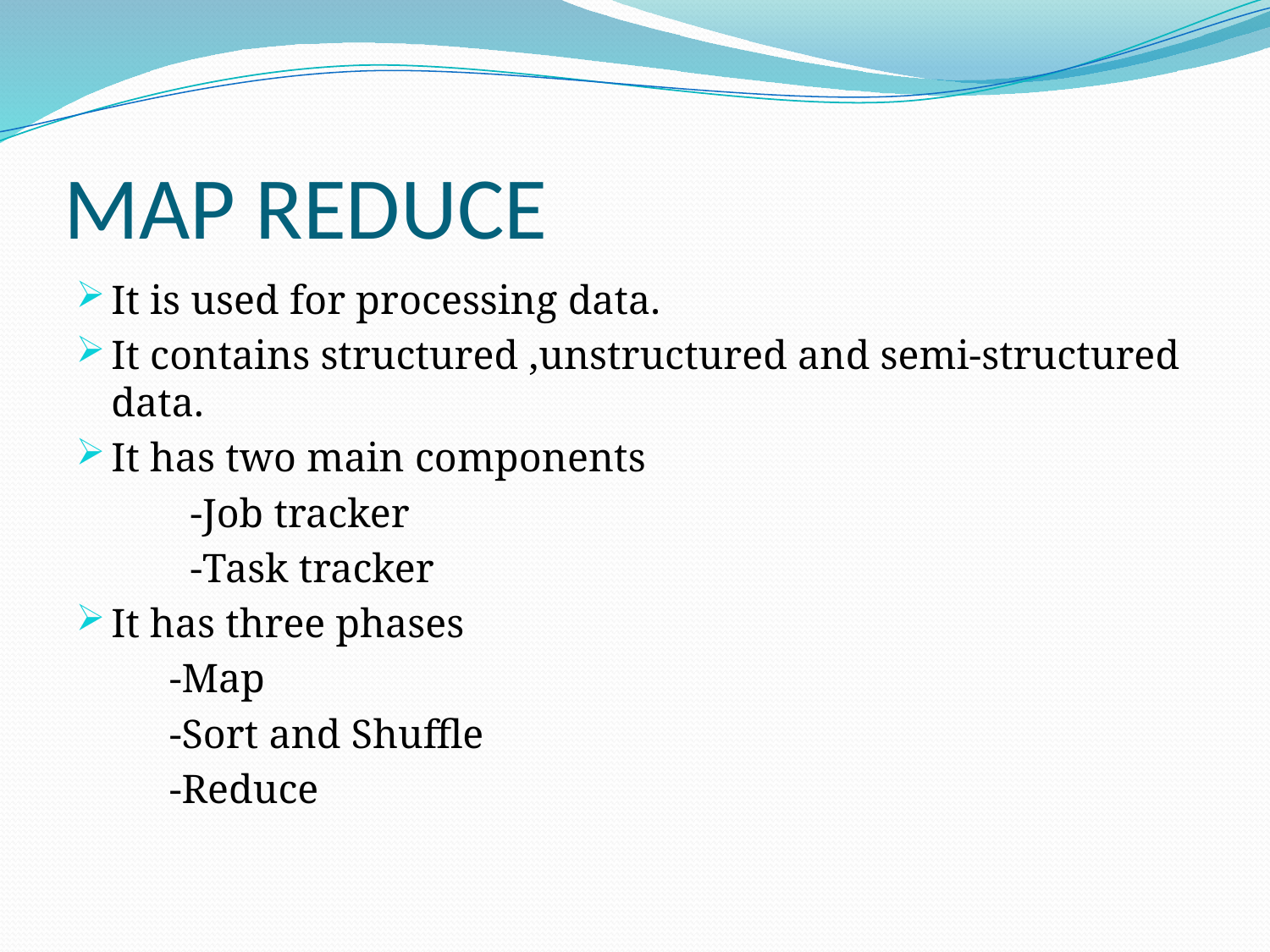

# MAP REDUCE
It is used for processing data.
It contains structured ,unstructured and semi-structured data.
It has two main components
           -Job tracker
           -Task tracker
It has three phases
         -Map
         -Sort and Shuffle
         -Reduce